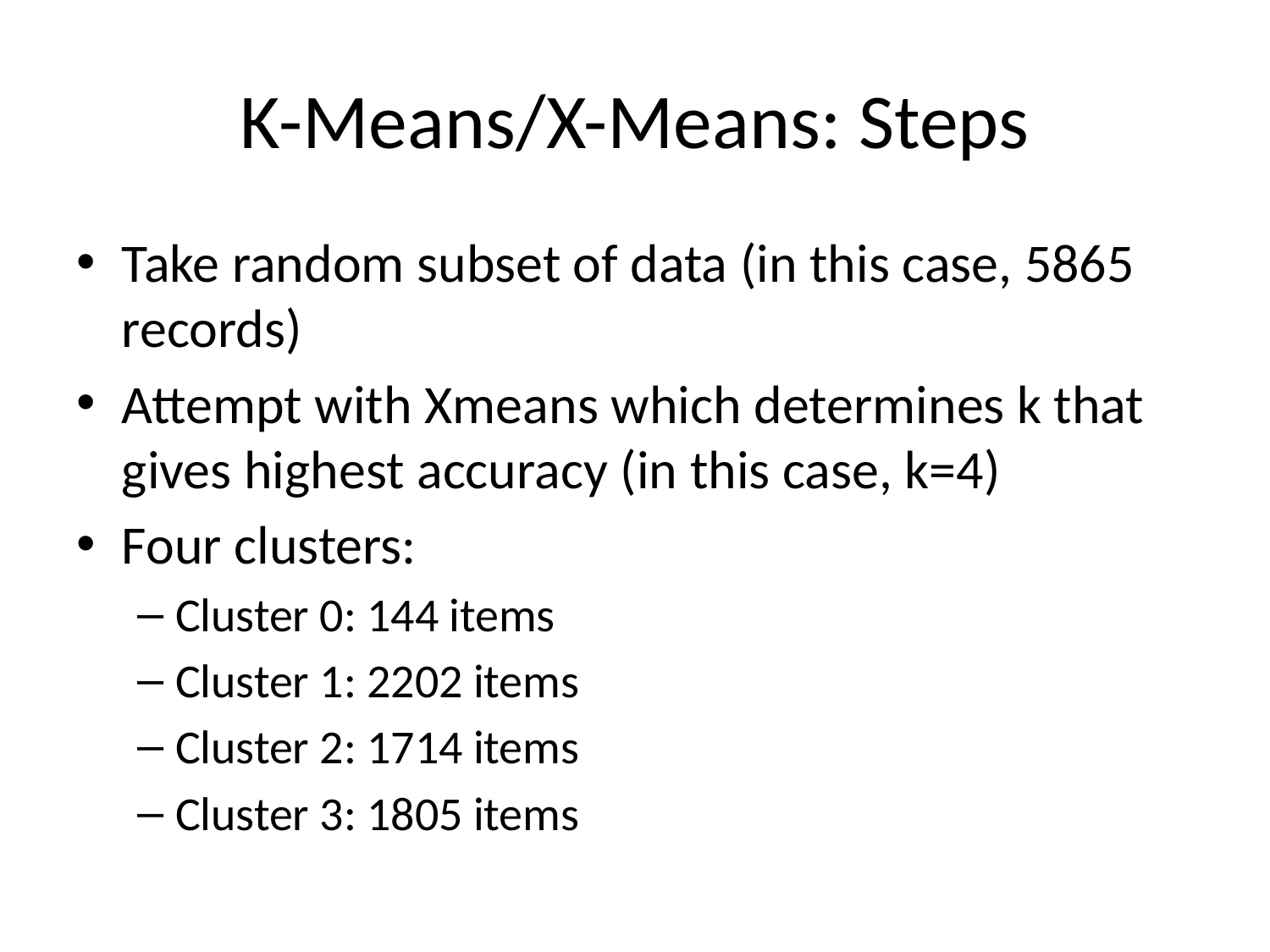

# K-Means/X-Means: Steps
Take random subset of data (in this case, 5865 records)
Attempt with Xmeans which determines k that gives highest accuracy (in this case, k=4)
Four clusters:
Cluster 0: 144 items
Cluster 1: 2202 items
Cluster 2: 1714 items
Cluster 3: 1805 items